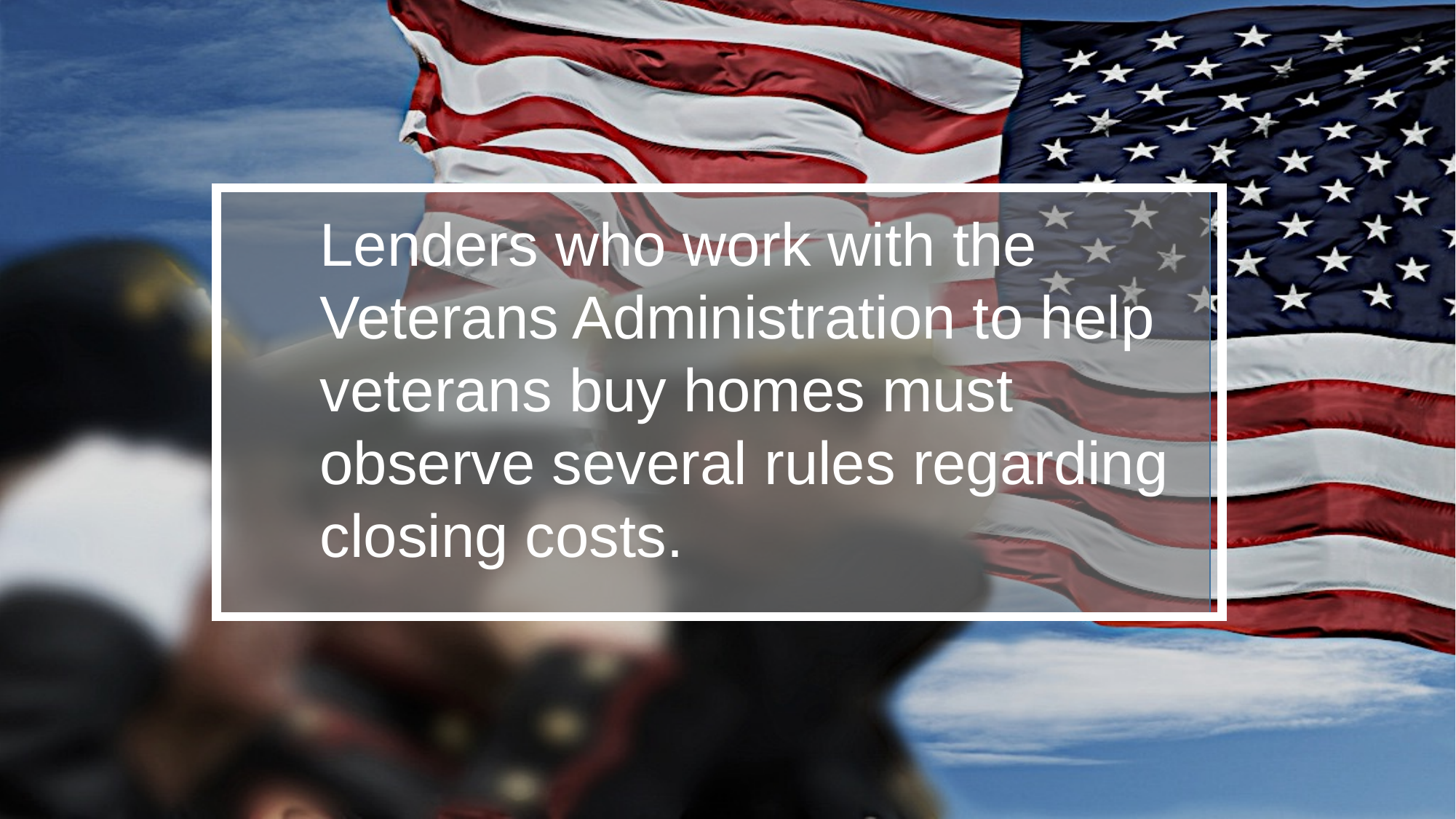

Lenders who work with the Veterans Administration to help veterans buy homes must observe several rules regarding closing costs.